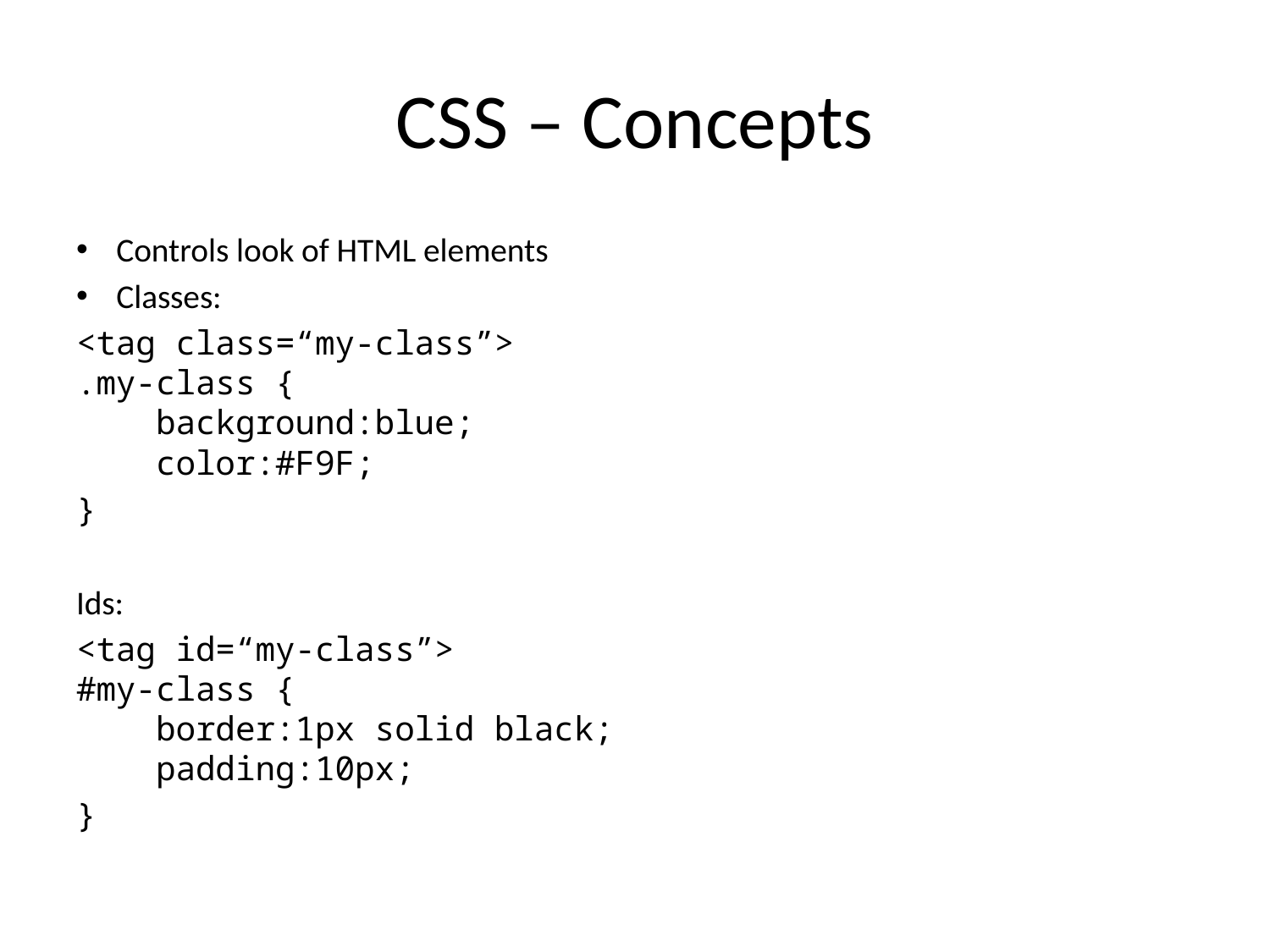

# CSS – Concepts
Controls look of HTML elements
Classes:
<tag class=“my-class”>
.my-class {
    background:blue;
    color:#F9F;
}

Ids:
<tag id=“my-class”>
#my-class {
    border:1px solid black;
    padding:10px;
}